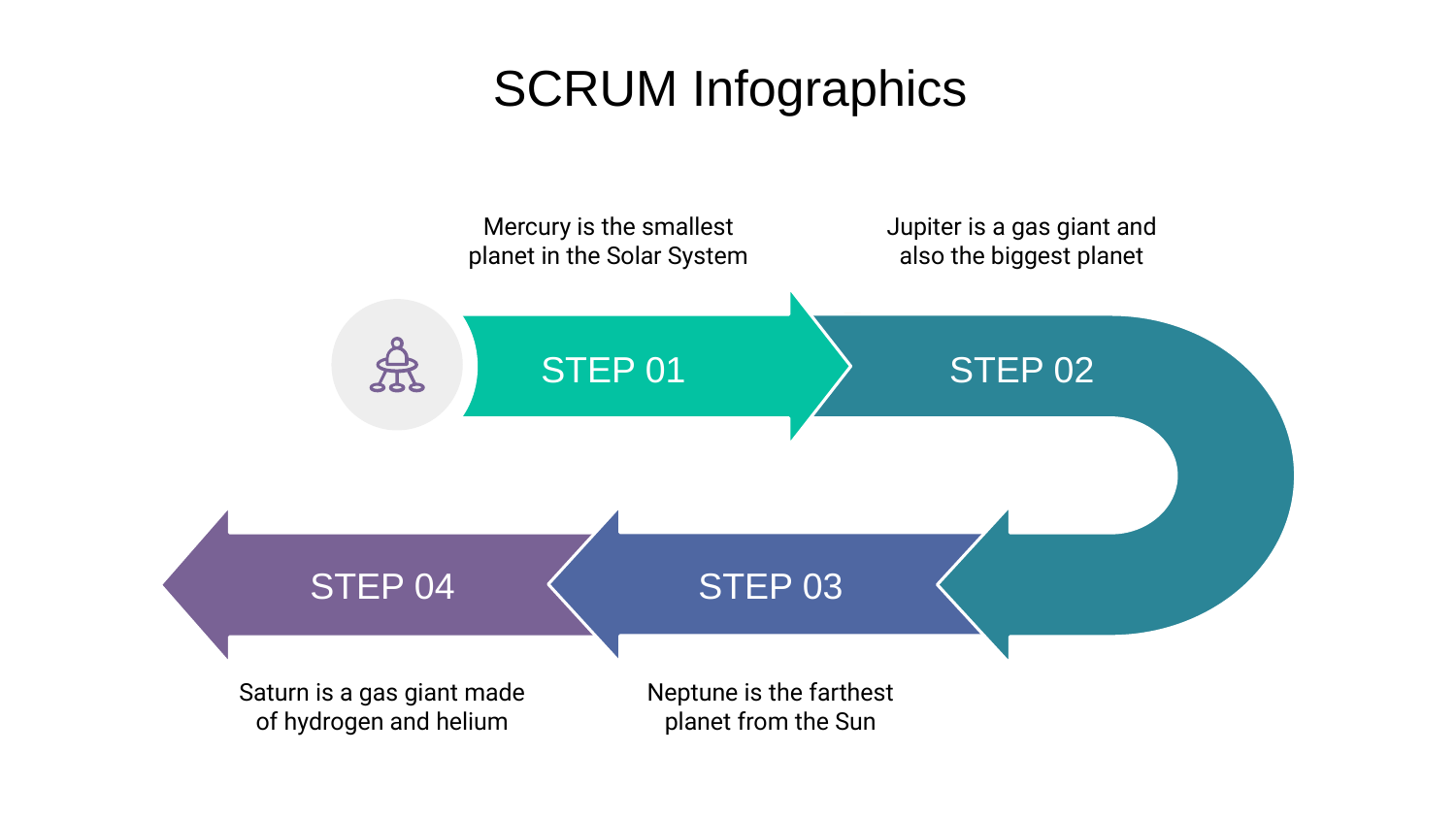

# SCRUM Infographics
Mercury is the smallest planet in the Solar System
Jupiter is a gas giant and also the biggest planet

STEP 01
STEP 02

STEP 03
STEP 04

Saturn is a gas giant made of hydrogen and helium
Neptune is the farthest planet from the Sun